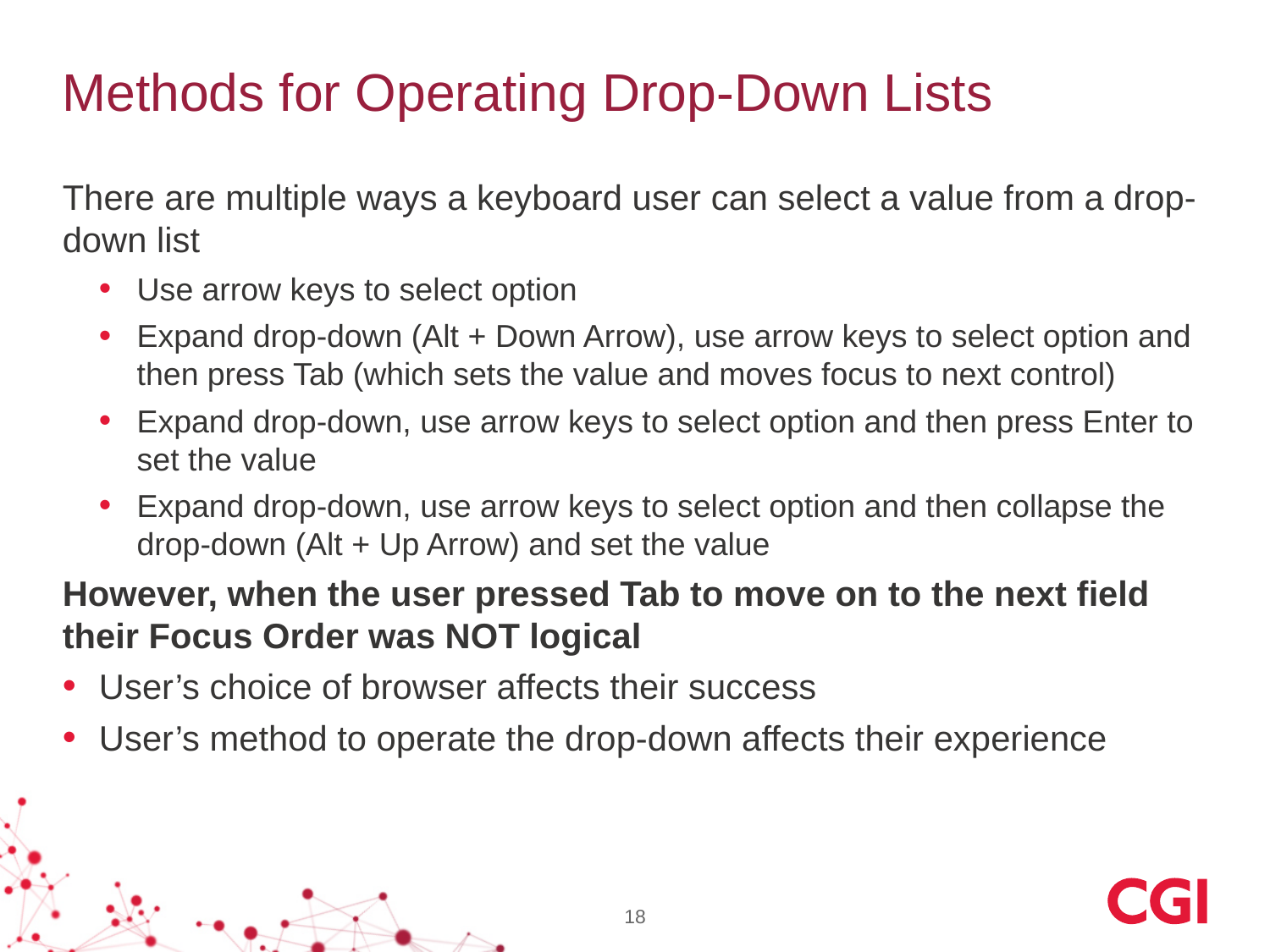

# Methods for Operating Drop-Down Lists
There are multiple ways a keyboard user can select a value from a drop-down list
Use arrow keys to select option
Expand drop-down (Alt + Down Arrow), use arrow keys to select option and then press Tab (which sets the value and moves focus to next control)
Expand drop-down, use arrow keys to select option and then press Enter to set the value
Expand drop-down, use arrow keys to select option and then collapse the drop-down (Alt + Up Arrow) and set the value
However, when the user pressed Tab to move on to the next field their Focus Order was NOT logical
User’s choice of browser affects their success
User’s method to operate the drop-down affects their experience
18